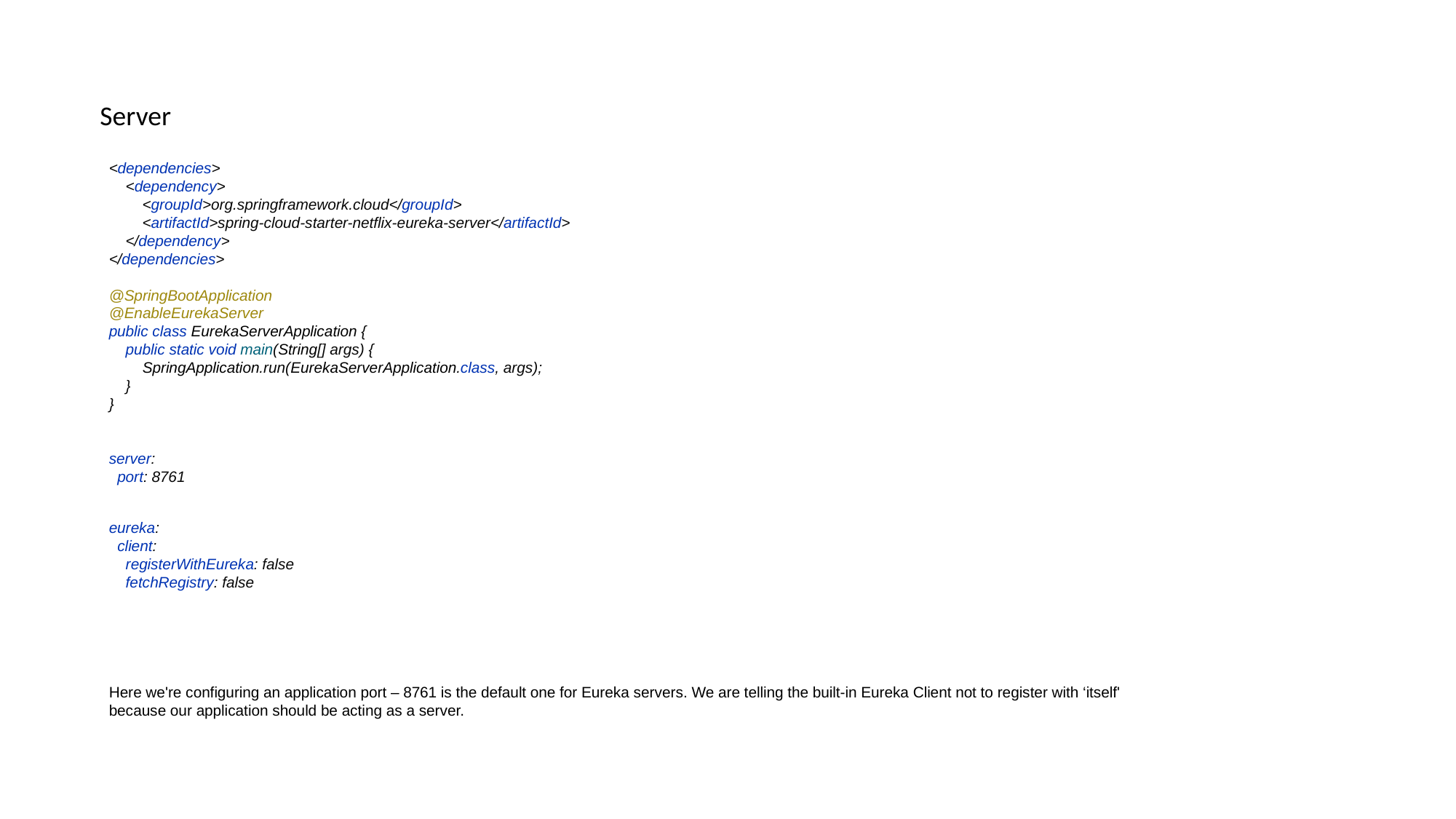

Server
<dependencies>
    <dependency>
        <groupId>org.springframework.cloud</groupId>
        <artifactId>spring-cloud-starter-netflix-eureka-server</artifactId>
    </dependency>
</dependencies>

@SpringBootApplication
@EnableEurekaServer
public class EurekaServerApplication {
    public static void main(String[] args) {
        SpringApplication.run(EurekaServerApplication.class, args);
    }
}

server:
  port: 8761
eureka:
  client:
    registerWithEureka: false
    fetchRegistry: false
Here we're configuring an application port – 8761 is the default one for Eureka servers. We are telling the built-in Eureka Client not to register with ‘itself' because our application should be acting as a server.